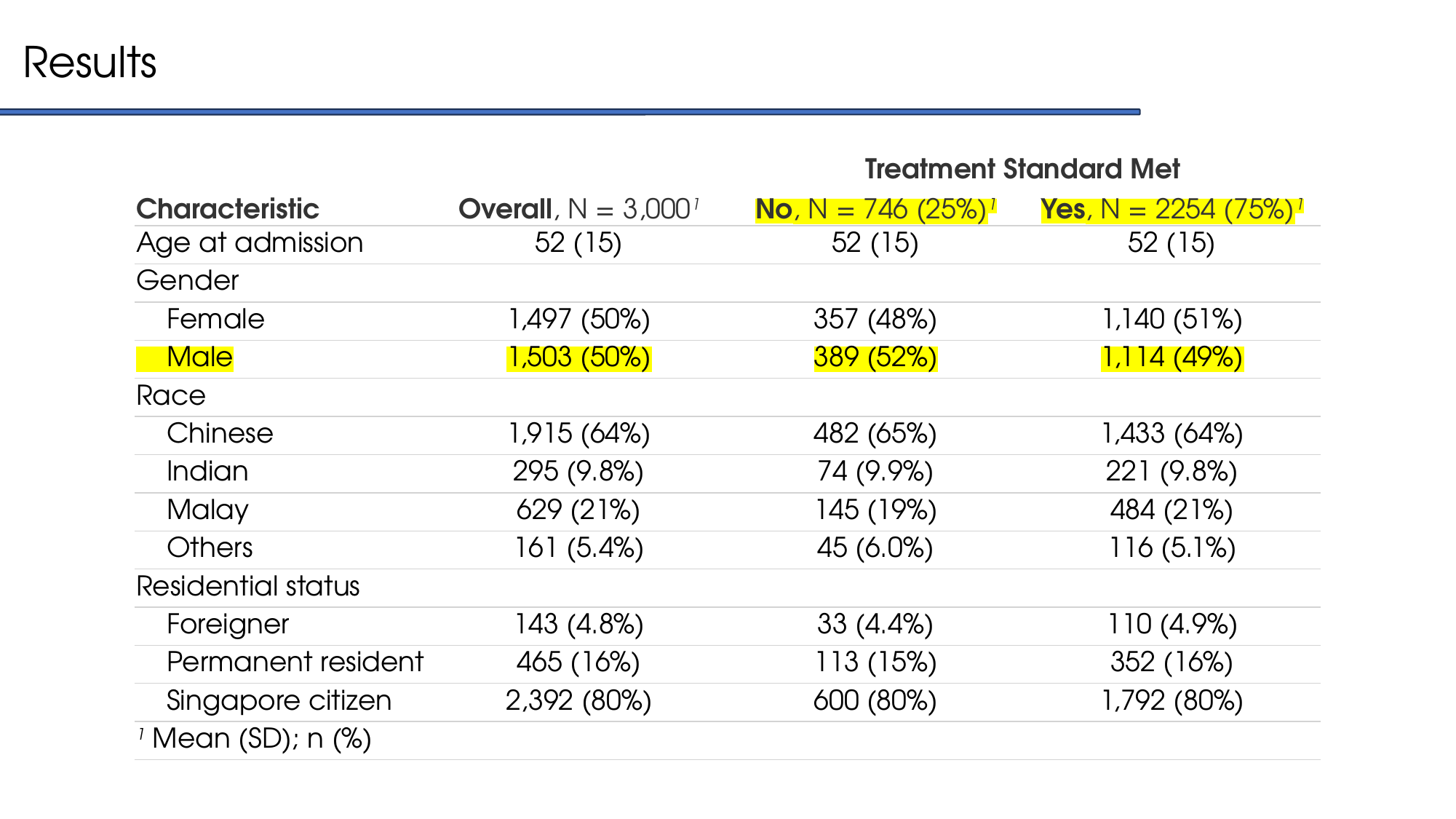

Results

| Characteristic | Overall, N = 3,0001 | Treatment Standard Met |  |
| --- | --- | --- | --- |
|  |  | No, N = 746 (25%)1 | Yes, N = 2254 (75%)1 |
| Age at admission | 52 (15) | 52 (15) | 52 (15) |
| Gender |  |  |  |
| Female | 1,497 (50%) | 357 (48%) | 1,140 (51%) |
| Male | 1,503 (50%) | 389 (52%) | 1,114 (49%) |
| Race |  |  |  |
| Chinese | 1,915 (64%) | 482 (65%) | 1,433 (64%) |
| Indian | 295 (9.8%) | 74 (9.9%) | 221 (9.8%) |
| Malay | 629 (21%) | 145 (19%) | 484 (21%) |
| Others | 161 (5.4%) | 45 (6.0%) | 116 (5.1%) |
| Residential status |  |  |  |
| Foreigner | 143 (4.8%) | 33 (4.4%) | 110 (4.9%) |
| Permanent resident | 465 (16%) | 113 (15%) | 352 (16%) |
| Singapore citizen | 2,392 (80%) | 600 (80%) | 1,792 (80%) |
| 1 Mean (SD); n (%) |  |  |  |